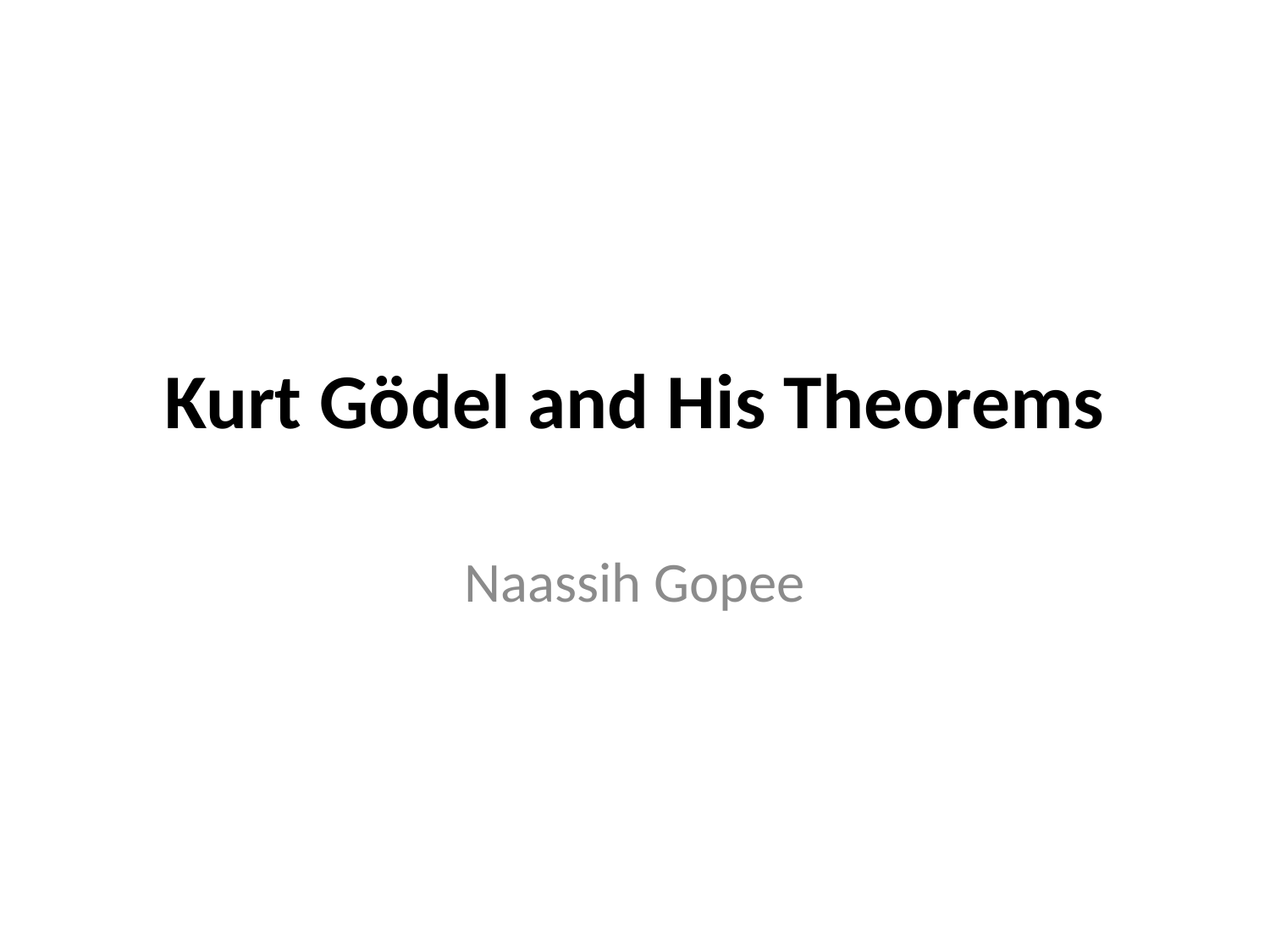

# Kurt Gödel and His Theorems
Naassih Gopee